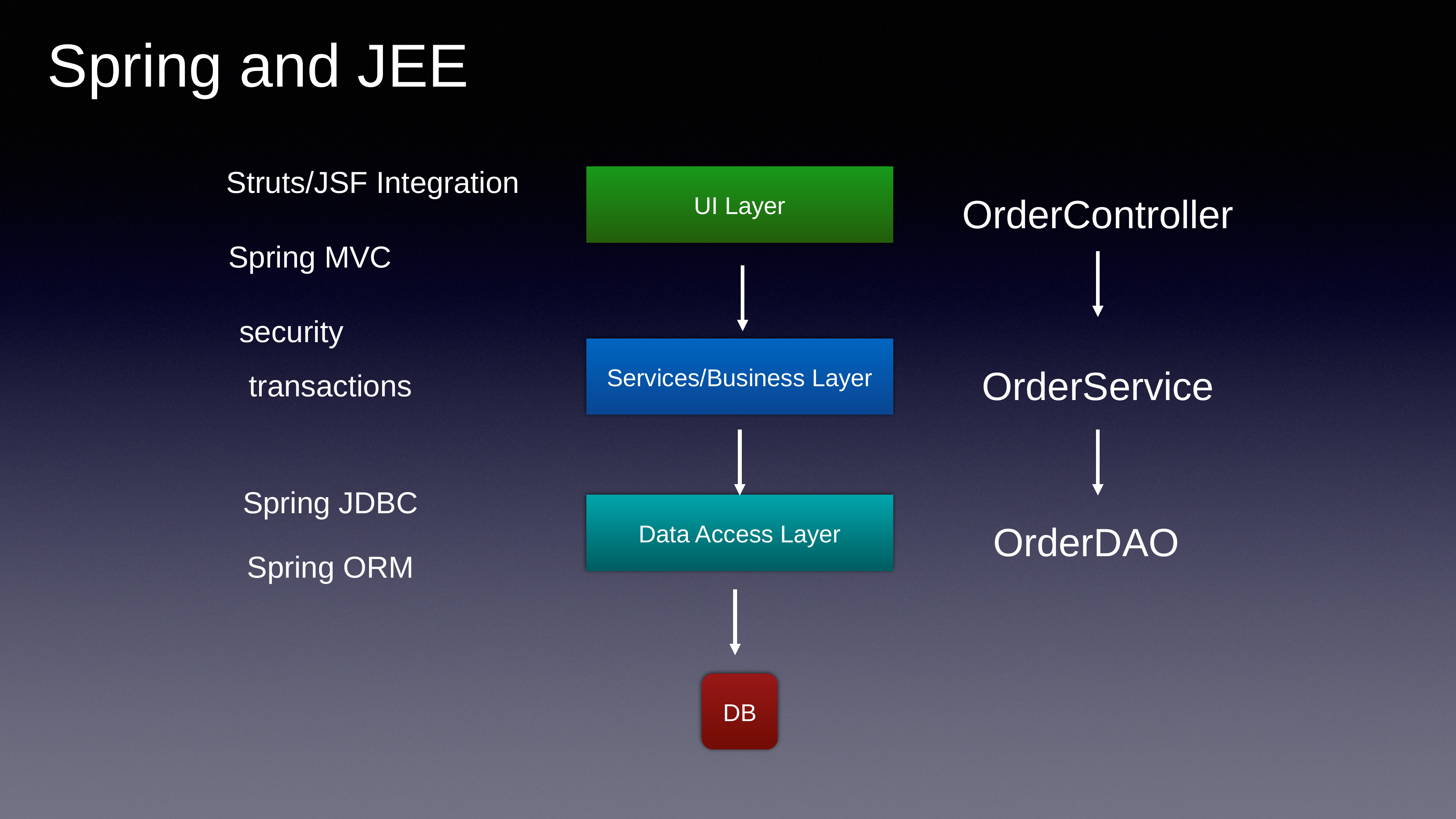

Spring and JEE
Struts/JSF Integration
UI Layer
OrderController
Spring MVC

security
Services/Business Layer
OrderService
transactions

Spring JDBC
Data Access Layer
OrderDAO
Spring ORM

DB